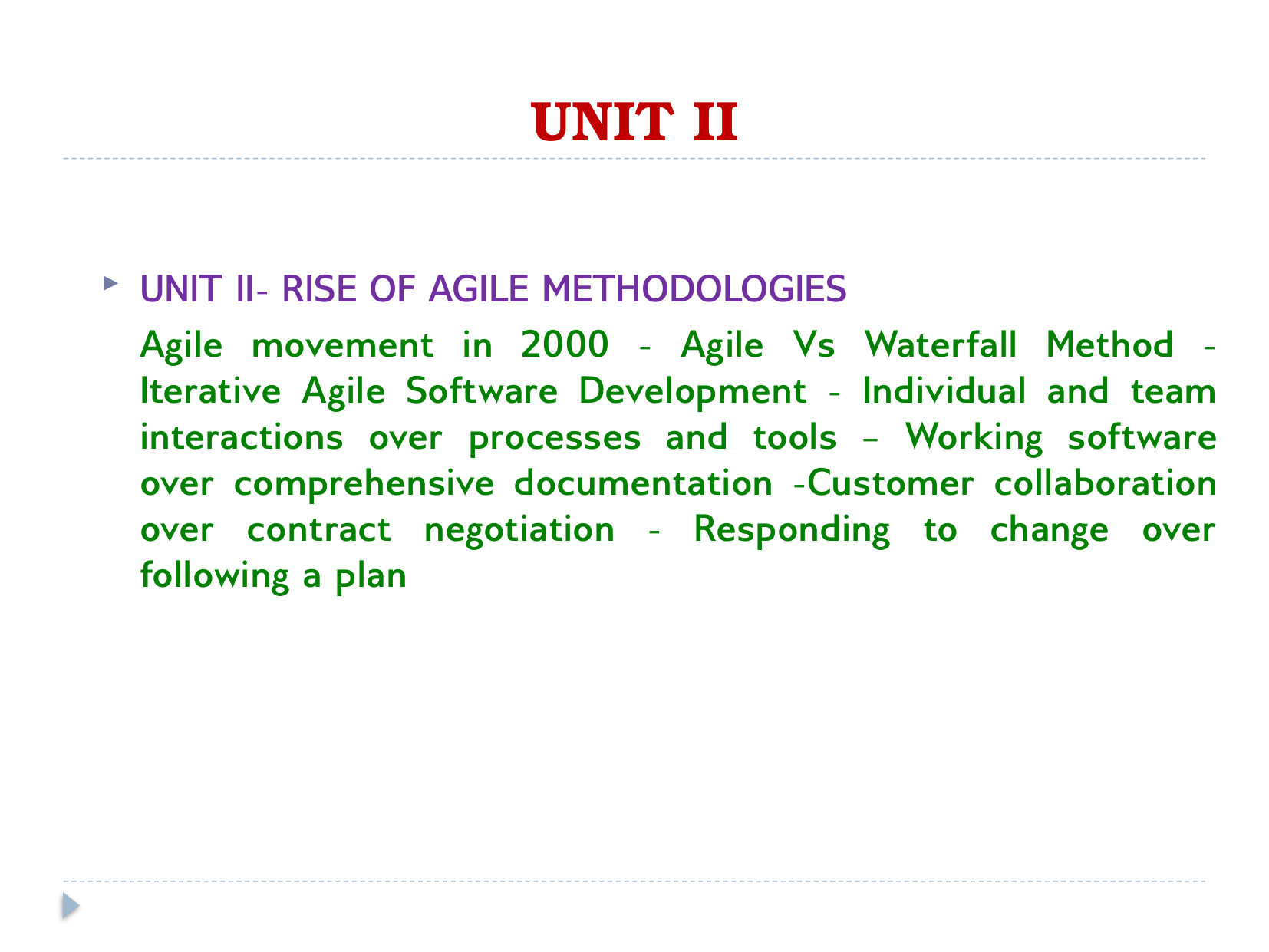

# UNIT II
UNIT II- RISE OF AGILE METHODOLOGIES
Agile movement in 2000 - Agile Vs Waterfall Method - Iterative Agile Software Development - Individual and team interactions over processes and tools – Working software over comprehensive documentation -Customer collaboration over contract negotiation - Responding to change over following a plan

5